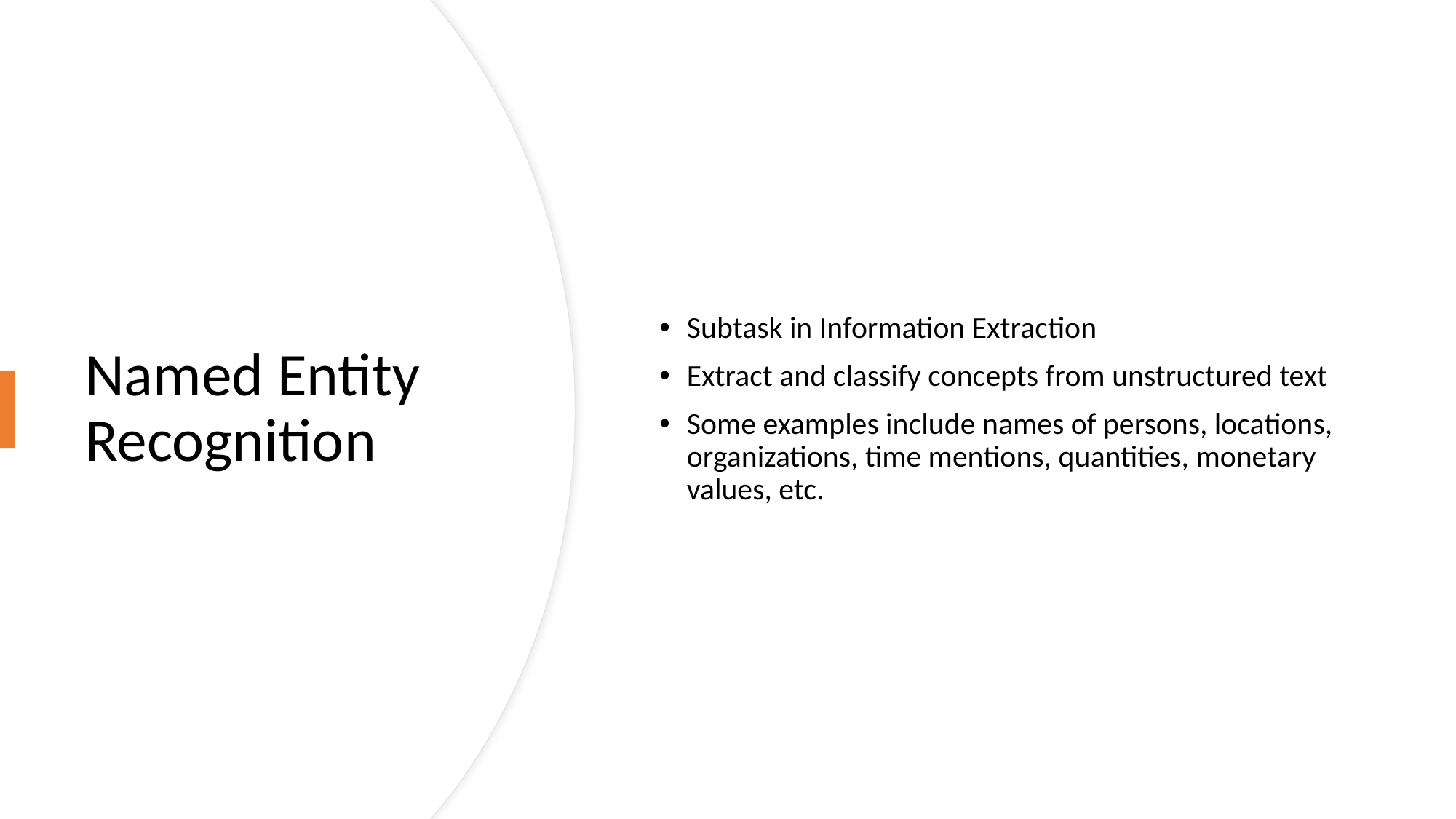

Subtask in Information Extraction
Extract and classify concepts from unstructured text
Some examples include names of persons, locations, organizations, time mentions, quantities, monetary values, etc.
# Named Entity Recognition